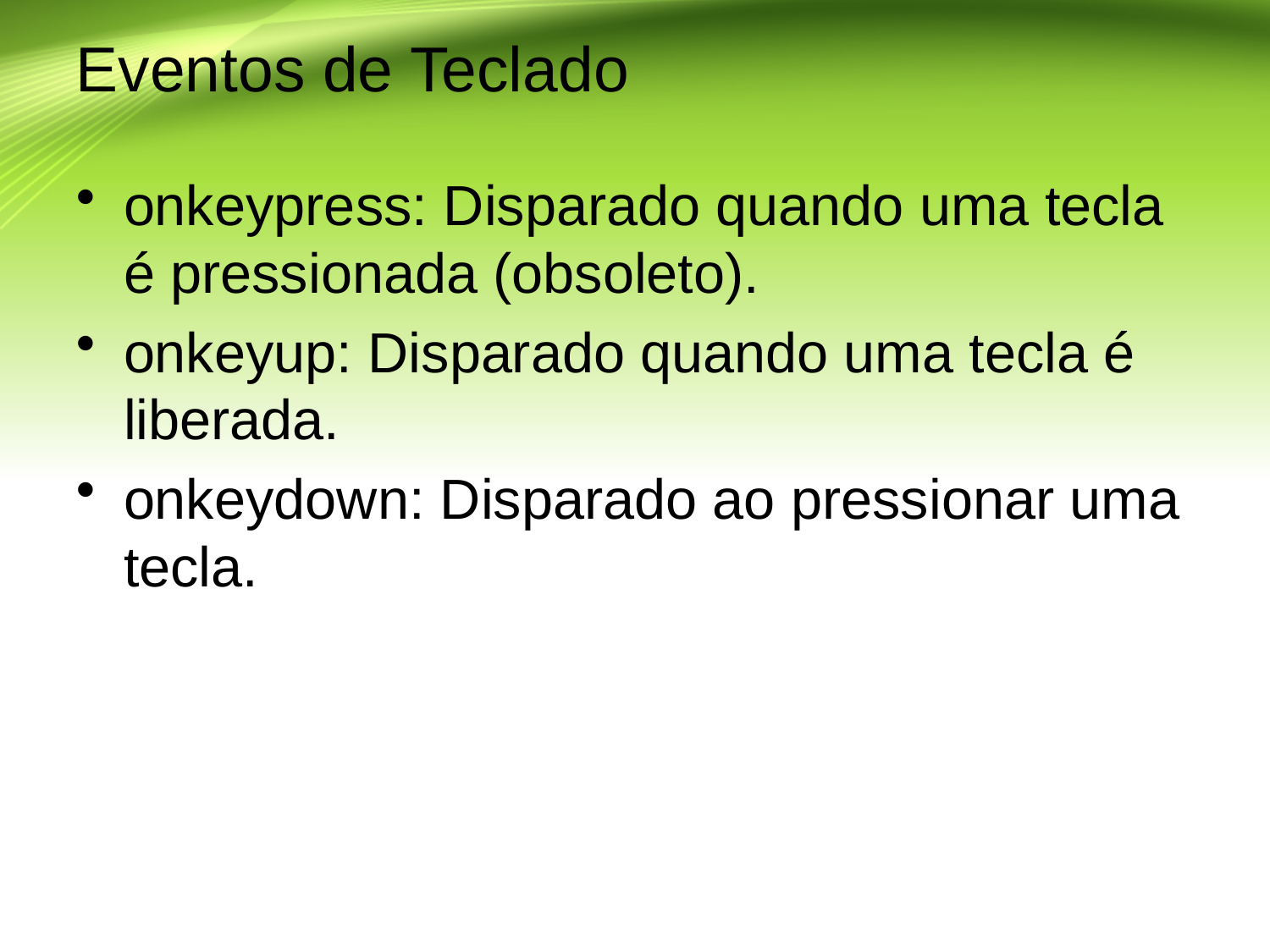

# Eventos de Teclado
onkeypress: Disparado quando uma tecla é pressionada (obsoleto).
onkeyup: Disparado quando uma tecla é liberada.
onkeydown: Disparado ao pressionar uma tecla.